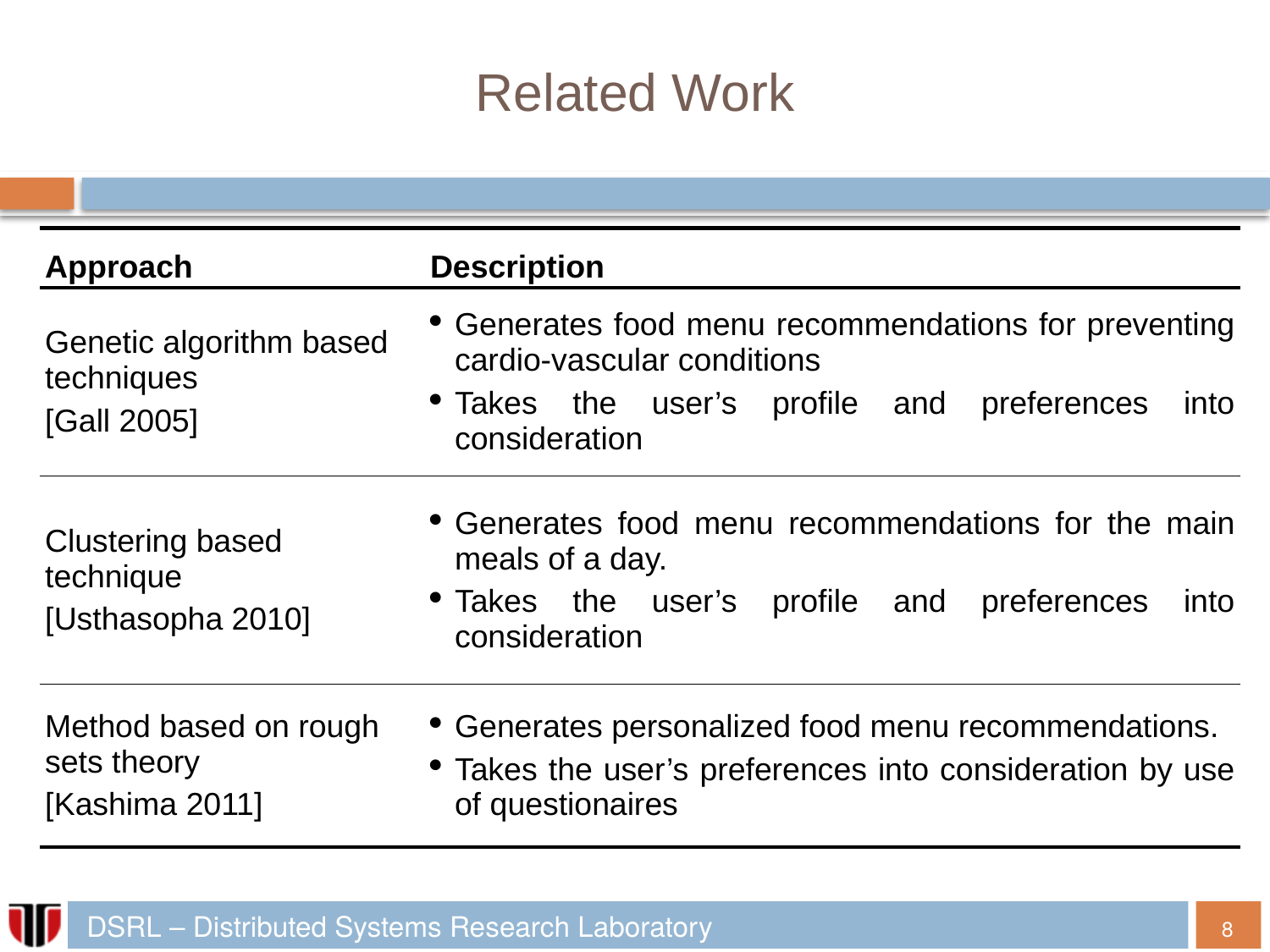

# Related Work

| Approach | Description |
| --- | --- |
| Genetic algorithm based techniques [Gall 2005] | Generates food menu recommendations for preventing cardio-vascular conditions Takes the user’s profile and preferences into consideration |
| Clustering based technique [Usthasopha 2010] | Generates food menu recommendations for the main meals of a day. Takes the user’s profile and preferences into consideration |
| Method based on rough sets theory [Kashima 2011] | Generates personalized food menu recommendations. Takes the user’s preferences into consideration by use of questionaires |
8